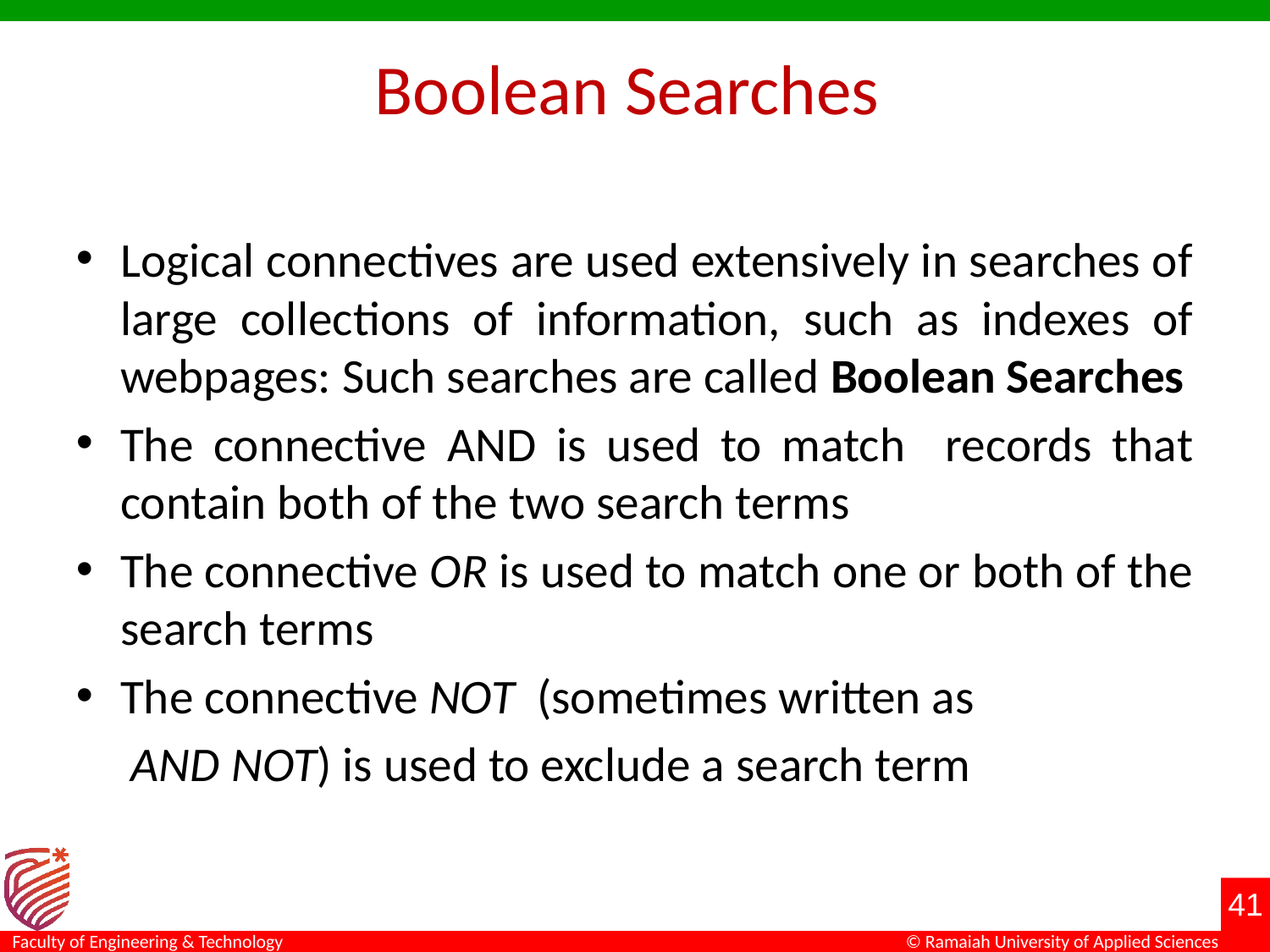

# Boolean Searches
Logical connectives are used extensively in searches of large collections of information, such as indexes of webpages: Such searches are called Boolean Searches
The connective AND is used to match  records that contain both of the two search terms
The connective OR is used to match one or both of the search terms
The connective NOT  (sometimes written as
     AND NOT) is used to exclude a search term